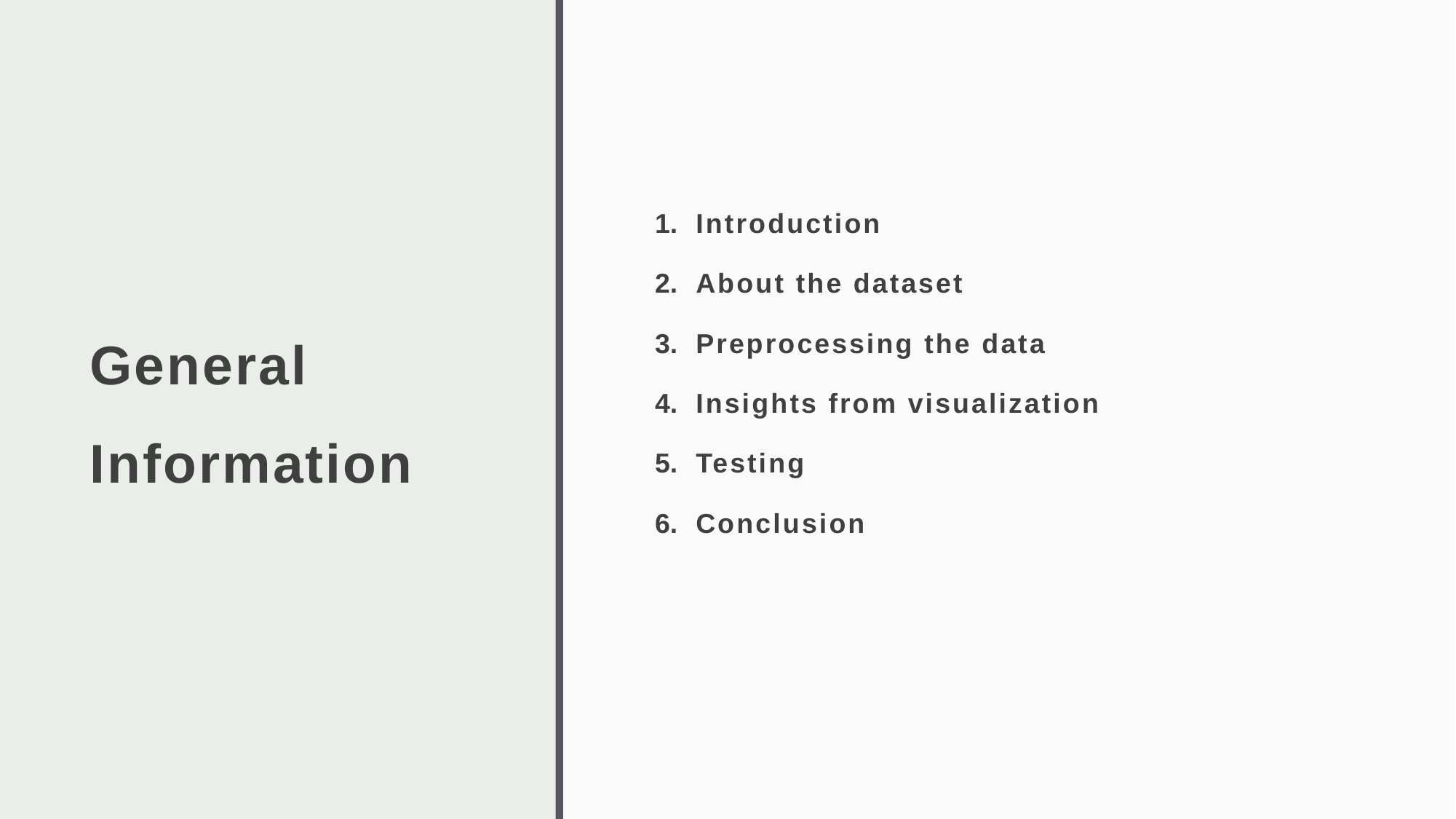

# General Information
Introduction
About the dataset
Preprocessing the data
Insights from visualization
Testing
Conclusion